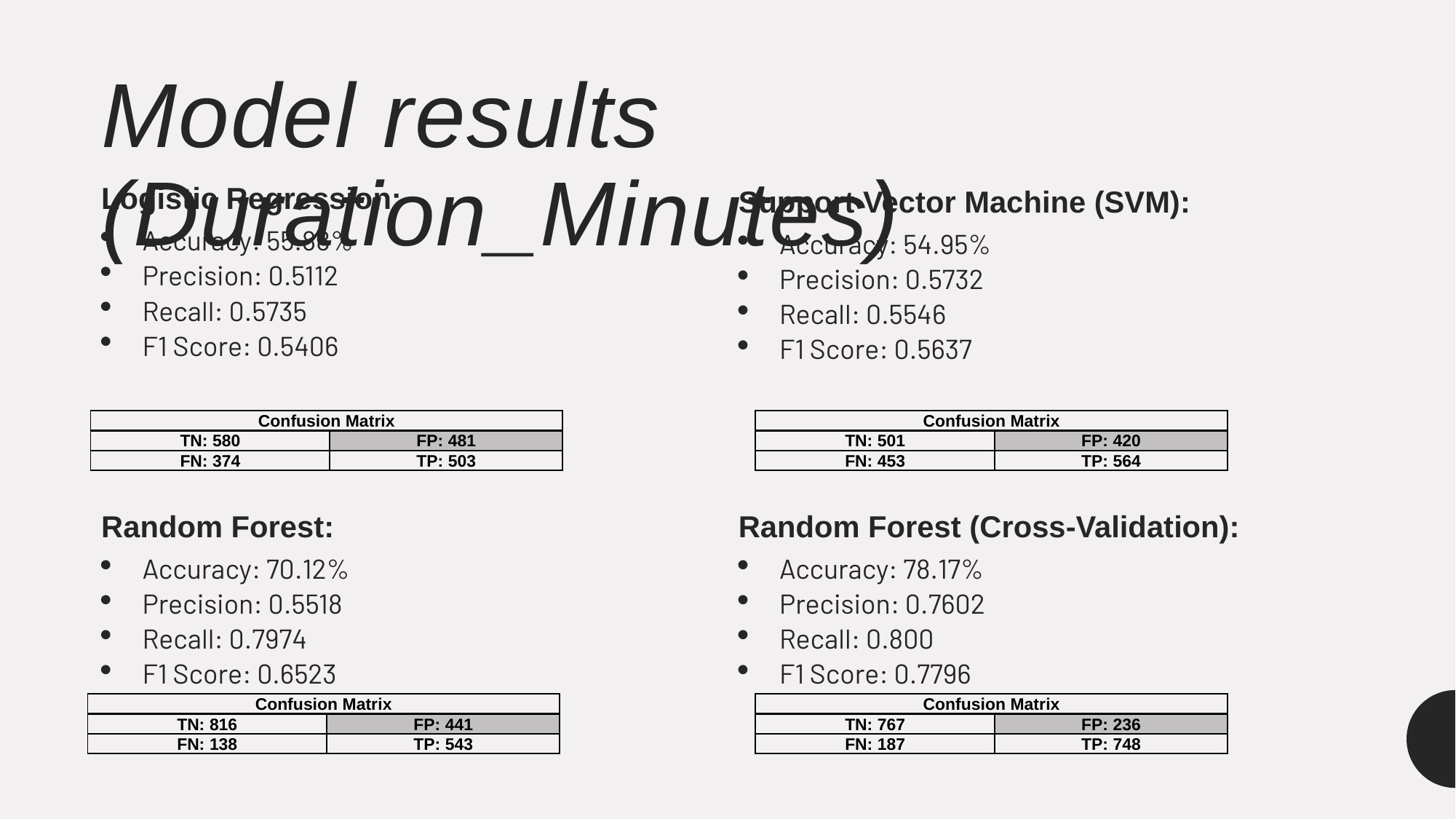

# Model results (Duration_Minutes)
Logistic Regression:
Accuracy: 55.88%
Precision: 0.5112
Recall: 0.5735
F1 Score: 0.5406

Support Vector Machine (SVM):
Accuracy: 54.95%
Precision: 0.5732
Recall: 0.5546
F1 Score: 0.5637

| Confusion Matrix |  |
| --- | --- |
| TN: 580 | FP: 481 |
| FN: 374 | TP: 503 |
| Confusion Matrix |  |
| --- | --- |
| TN: 501 | FP: 420 |
| FN: 453 | TP: 564 |
Random Forest (Cross-Validation):
Accuracy: 78.17%
Precision: 0.7602
Recall: 0.800
F1 Score: 0.7796

Random Forest:
Accuracy: 70.12%
Precision: 0.5518
Recall: 0.7974
F1 Score: 0.6523

| Confusion Matrix |  |
| --- | --- |
| TN: 816 | FP: 441 |
| FN: 138 | TP: 543 |
| Confusion Matrix |  |
| --- | --- |
| TN: 767 | FP: 236 |
| FN: 187 | TP: 748 |